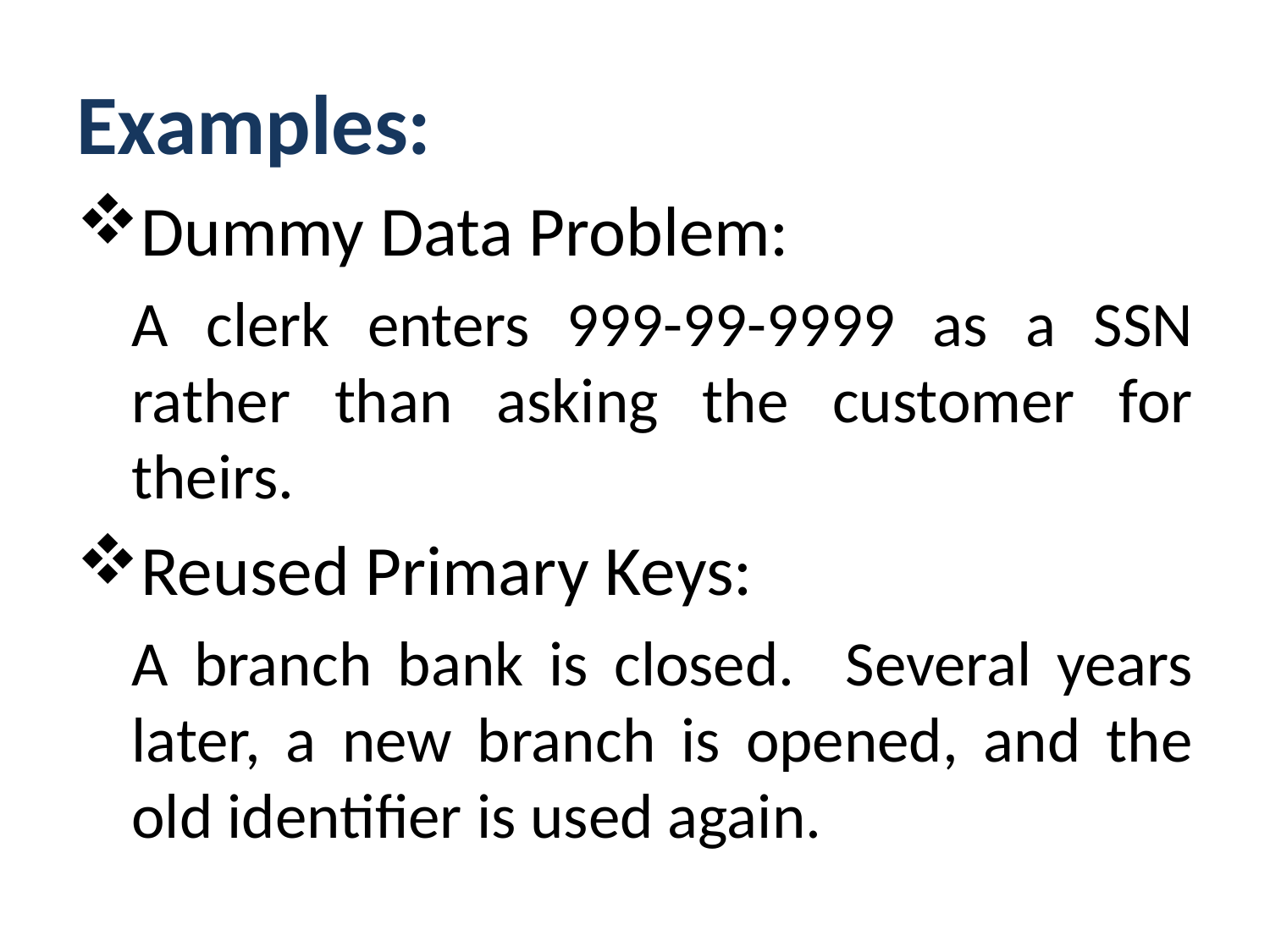

Examples:
Dummy Data Problem:
A clerk enters 999-99-9999 as a SSN rather than asking the customer for theirs.
Reused Primary Keys:
A branch bank is closed.  Several years later, a new branch is opened, and the old identifier is used again.